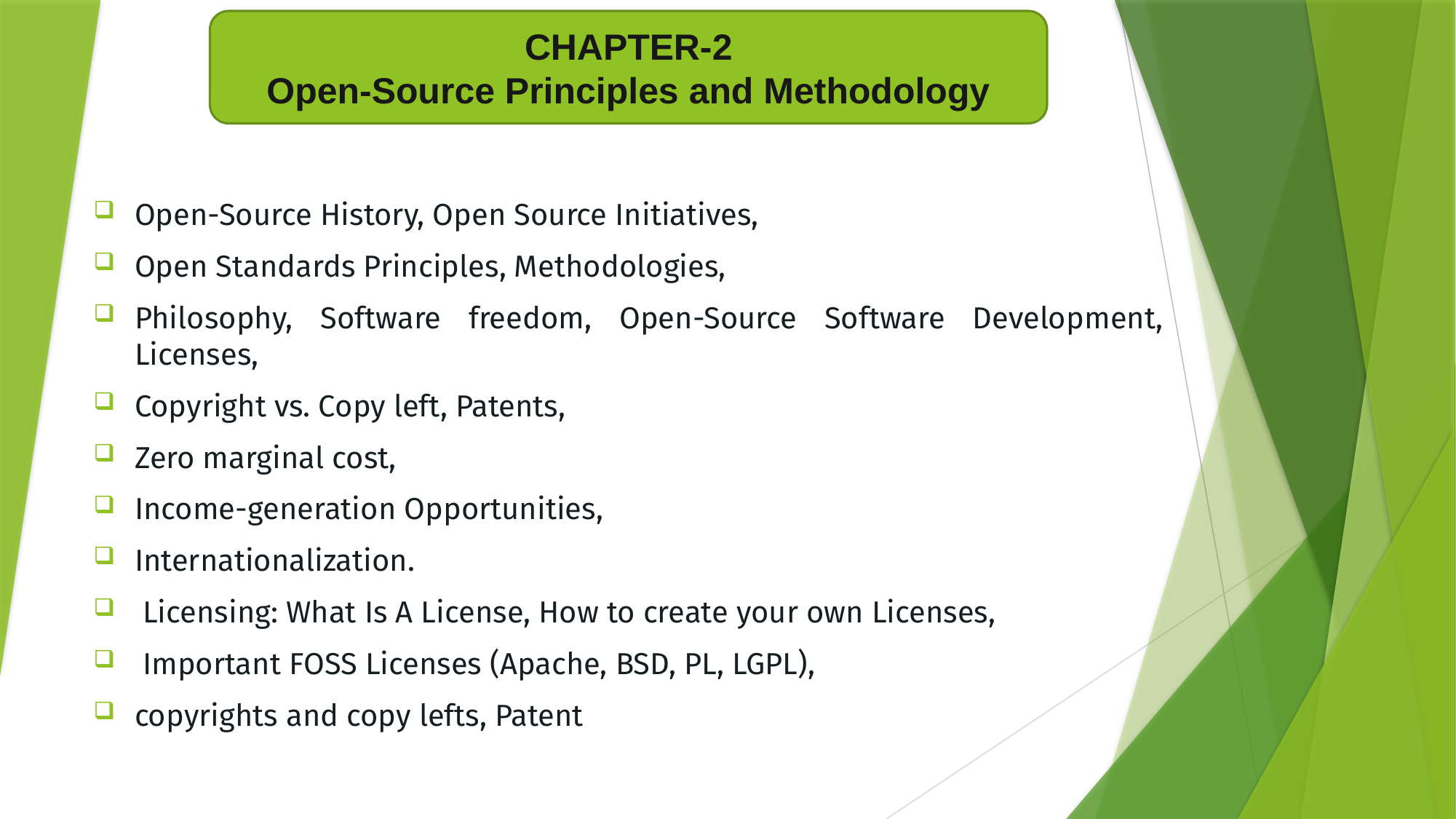

CHAPTER-2
Open-Source Principles and Methodology
#
Open-Source History, Open Source Initiatives,
Open Standards Principles, Methodologies,
Philosophy, Software freedom, Open-Source Software Development, Licenses,
Copyright vs. Copy left, Patents,
Zero marginal cost,
Income-generation Opportunities,
Internationalization.
 Licensing: What Is A License, How to create your own Licenses,
 Important FOSS Licenses (Apache, BSD, PL, LGPL),
copyrights and copy lefts, Patent